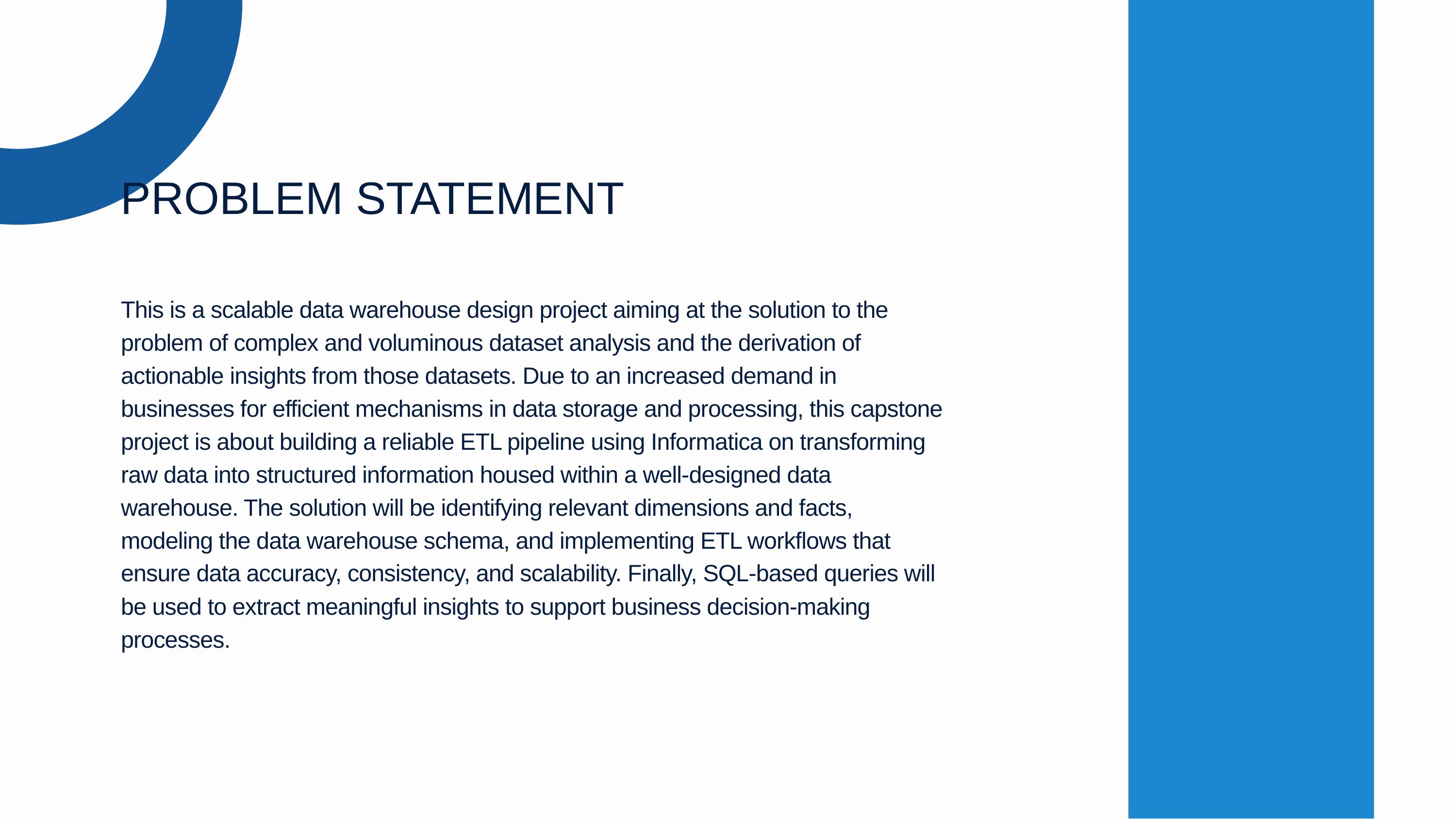

PROBLEM STATEMENT
This is a scalable data warehouse design project aiming at the solution to the problem of complex and voluminous dataset analysis and the derivation of actionable insights from those datasets. Due to an increased demand in businesses for efficient mechanisms in data storage and processing, this capstone project is about building a reliable ETL pipeline using Informatica on transforming raw data into structured information housed within a well-designed data warehouse. The solution will be identifying relevant dimensions and facts, modeling the data warehouse schema, and implementing ETL workflows that ensure data accuracy, consistency, and scalability. Finally, SQL-based queries will be used to extract meaningful insights to support business decision-making processes.